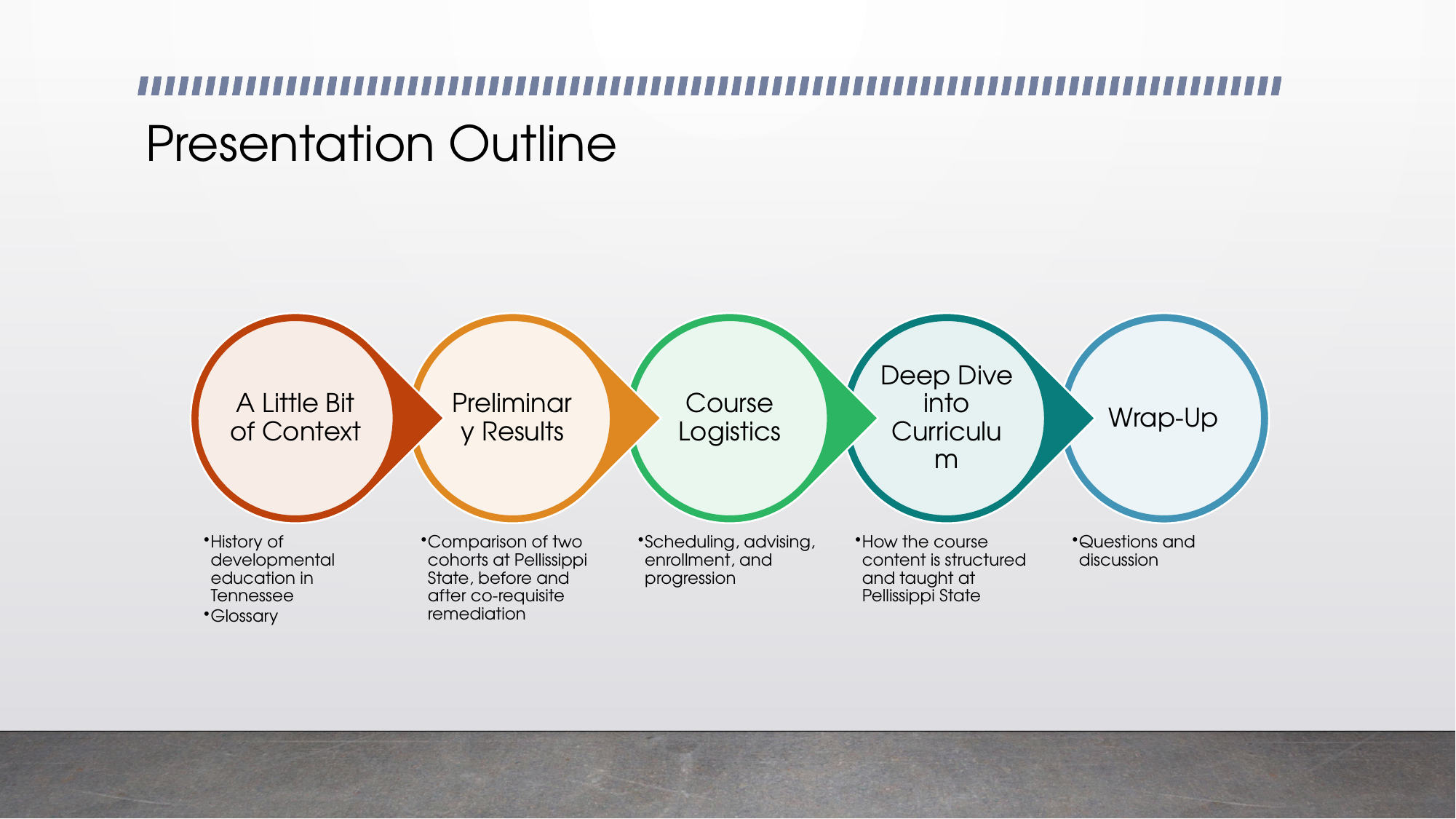

# Presentation Outline
Wrap-Up
Questions and discussion
Deep Dive into Curriculum
How the course content is structured and taught at Pellissippi State
Course Logistics
Scheduling, advising, enrollment, and progression
Preliminary Results
Comparison of two cohorts at Pellissippi State, before and after co-requisite remediation
A Little Bit of Context
History of developmental education in Tennessee
Glossary